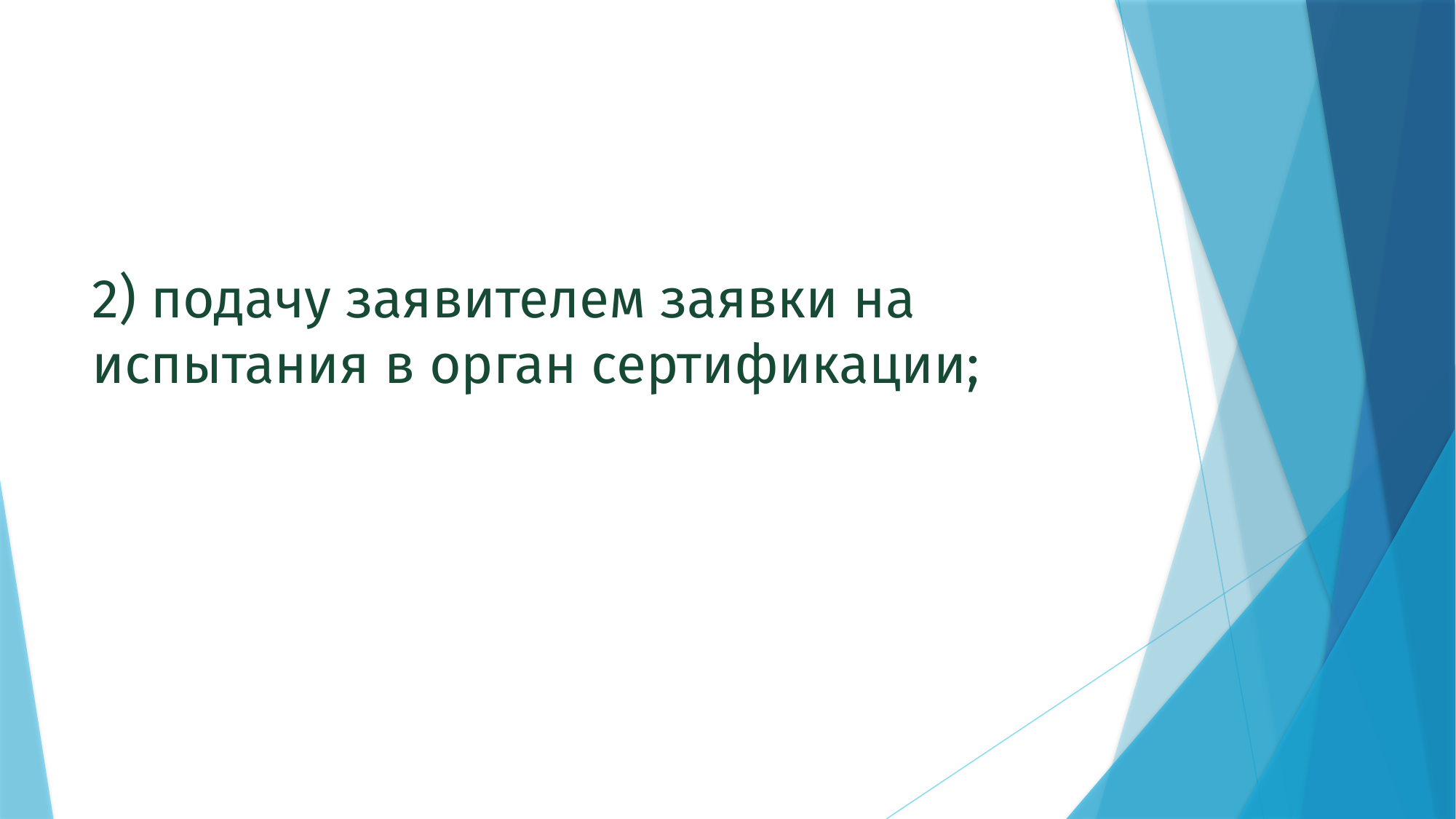

#
2) подачу заявителем заявки на испытания в орган сертификации;